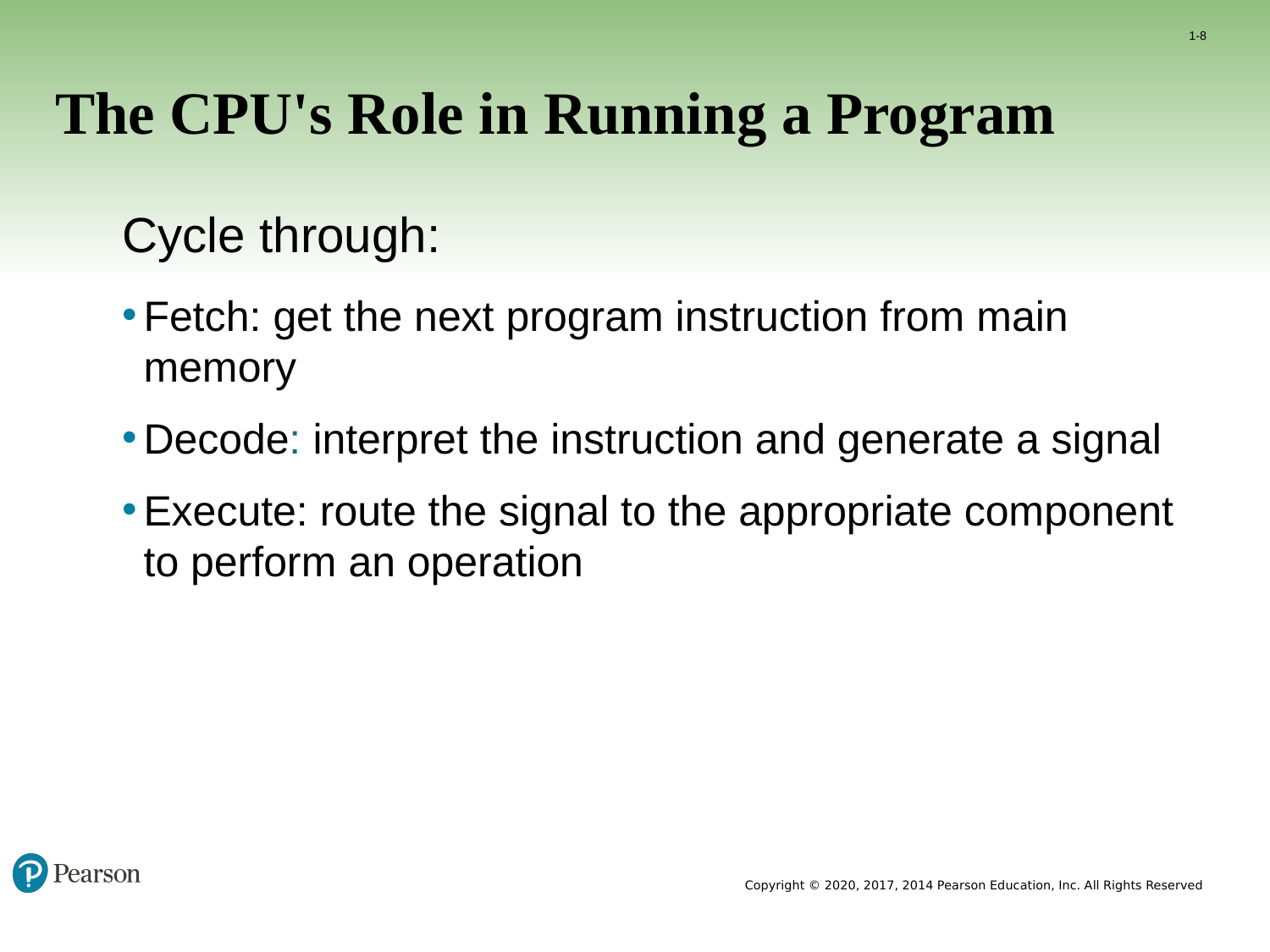

1-8
# The CPU's Role in Running a Program
Cycle through:
Fetch: get the next program instruction from main memory
Decode: interpret the instruction and generate a signal
Execute: route the signal to the appropriate component to perform an operation